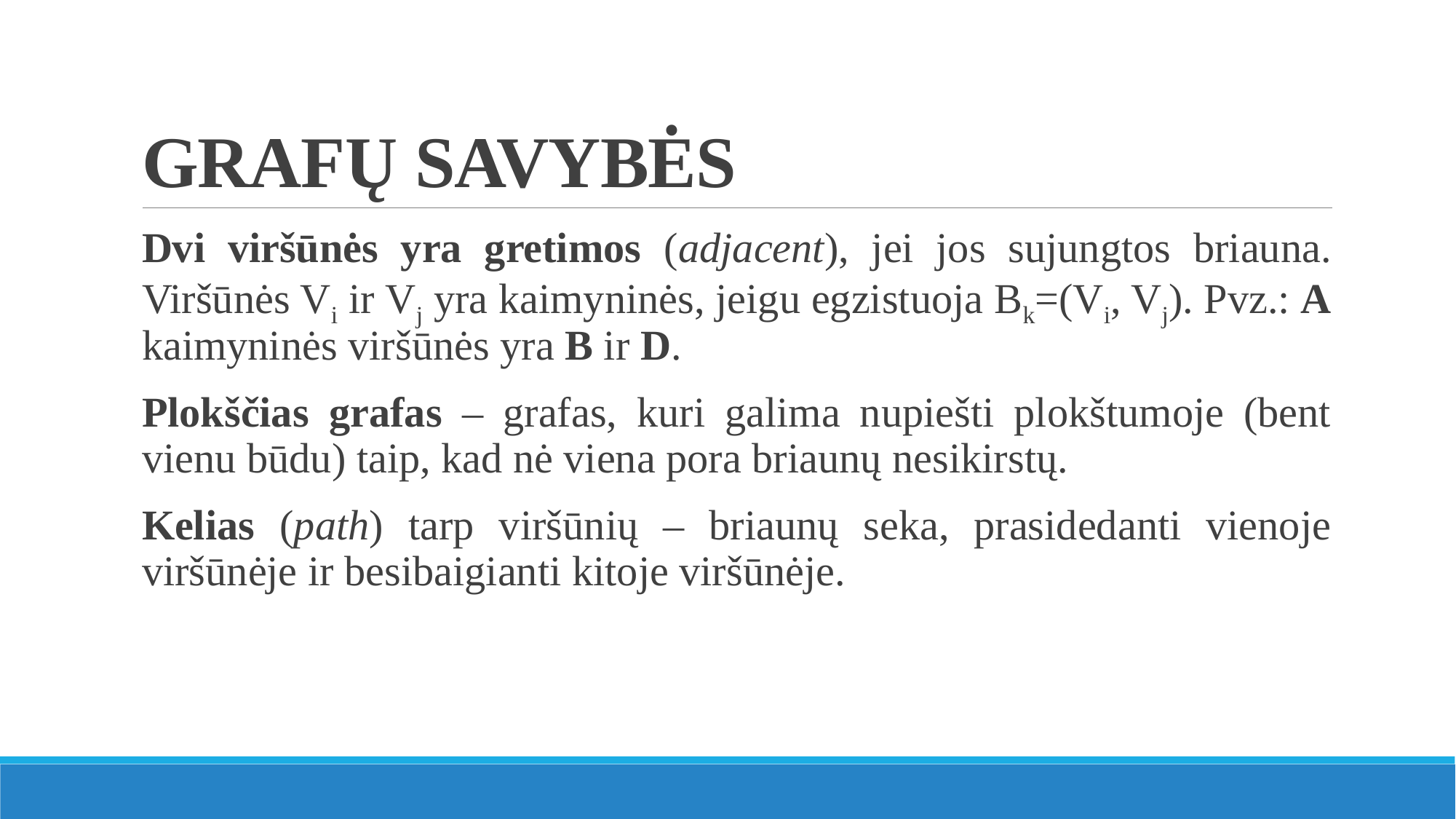

# GRAFŲ SAVYBĖS
Dvi viršūnės yra gretimos (adjacent), jei jos sujungtos briauna. Viršūnės Vi ir Vj yra kaimyninės, jeigu egzistuoja Bk=(Vi, Vj). Pvz.: A kaimyninės viršūnės yra B ir D.
Plokščias grafas – grafas, kuri galima nupiešti plokštumoje (bent vienu būdu) taip, kad nė viena pora briaunų nesikirstų.
Kelias (path) tarp viršūnių – briaunų seka, prasidedanti vienoje viršūnėje ir besibaigianti kitoje viršūnėje.